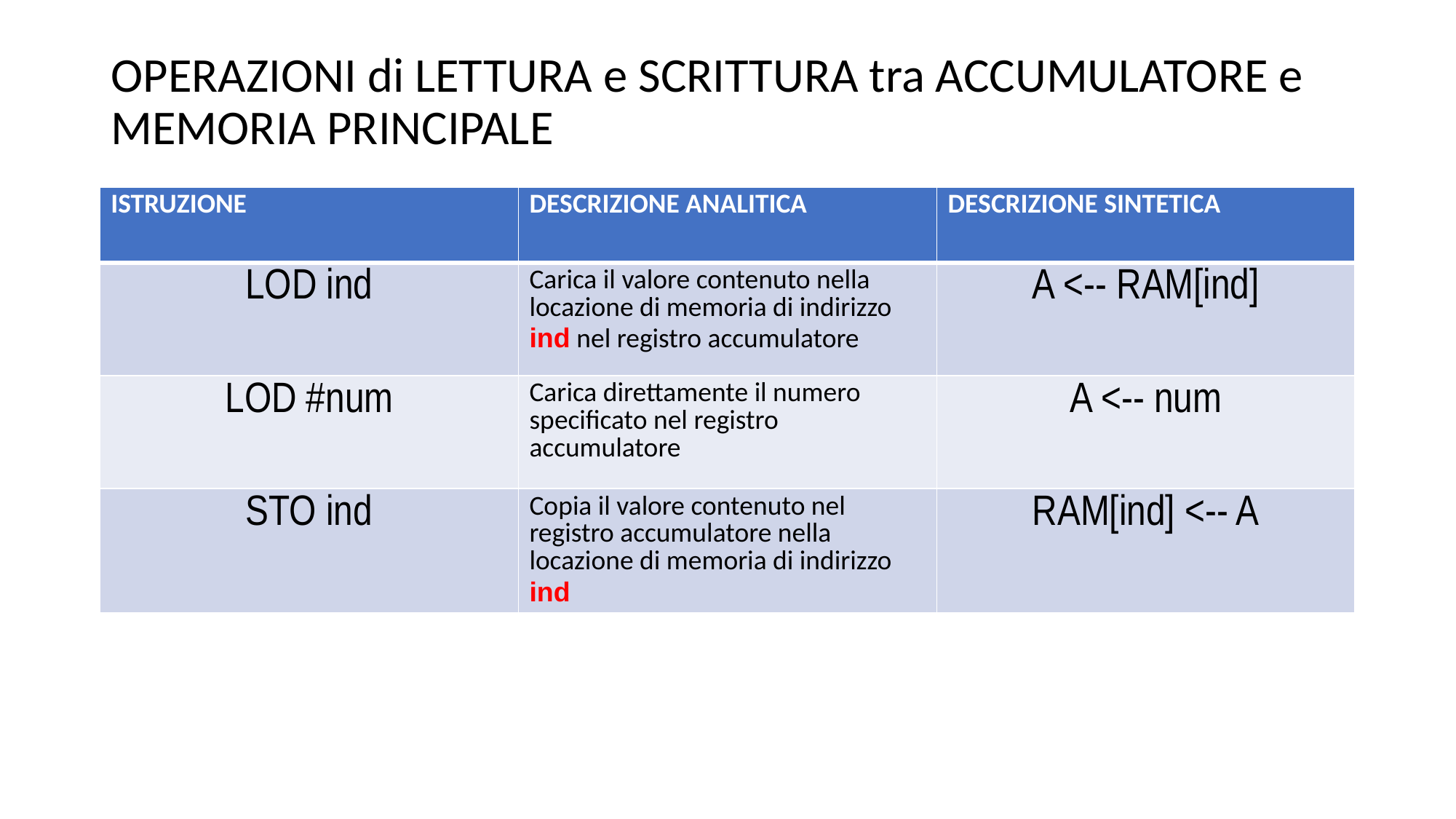

OPERAZIONI di LETTURA e SCRITTURA tra ACCUMULATORE e MEMORIA PRINCIPALE

| ISTRUZIONE | DESCRIZIONE ANALITICA | DESCRIZIONE SINTETICA |
| --- | --- | --- |
| LOD ind | Carica il valore contenuto nella locazione di memoria di indirizzo ind nel registro accumulatore | A <-- RAM[ind] |
| LOD #num | Carica direttamente il numero specificato nel registro accumulatore | A <-- num |
| STO ind | Copia il valore contenuto nel registro accumulatore nella locazione di memoria di indirizzo ind | RAM[ind] <-- A |